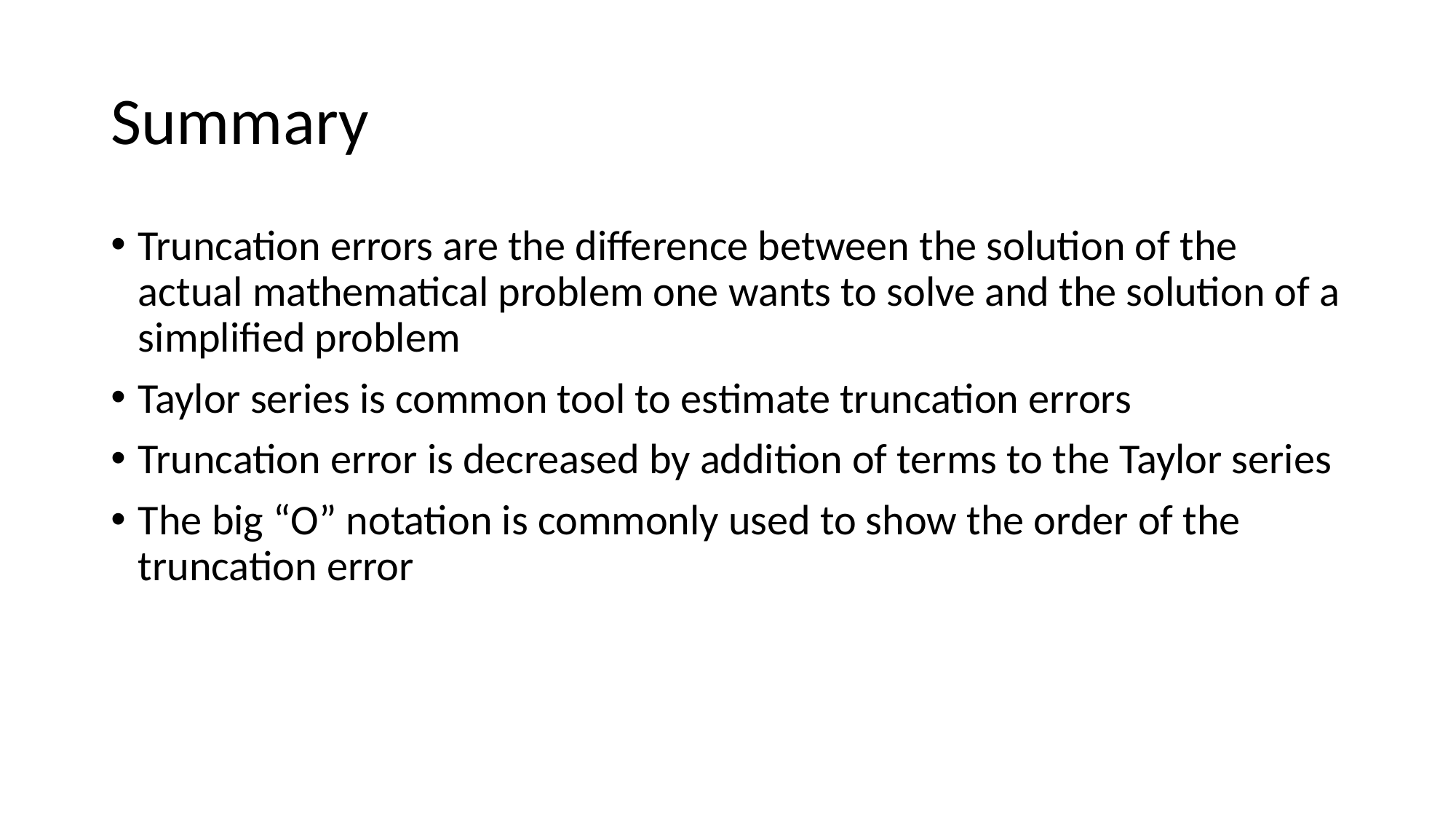

# Summary
Truncation errors are the difference between the solution of the actual mathematical problem one wants to solve and the solution of a simplified problem
Taylor series is common tool to estimate truncation errors
Truncation error is decreased by addition of terms to the Taylor series
The big “O” notation is commonly used to show the order of the truncation error